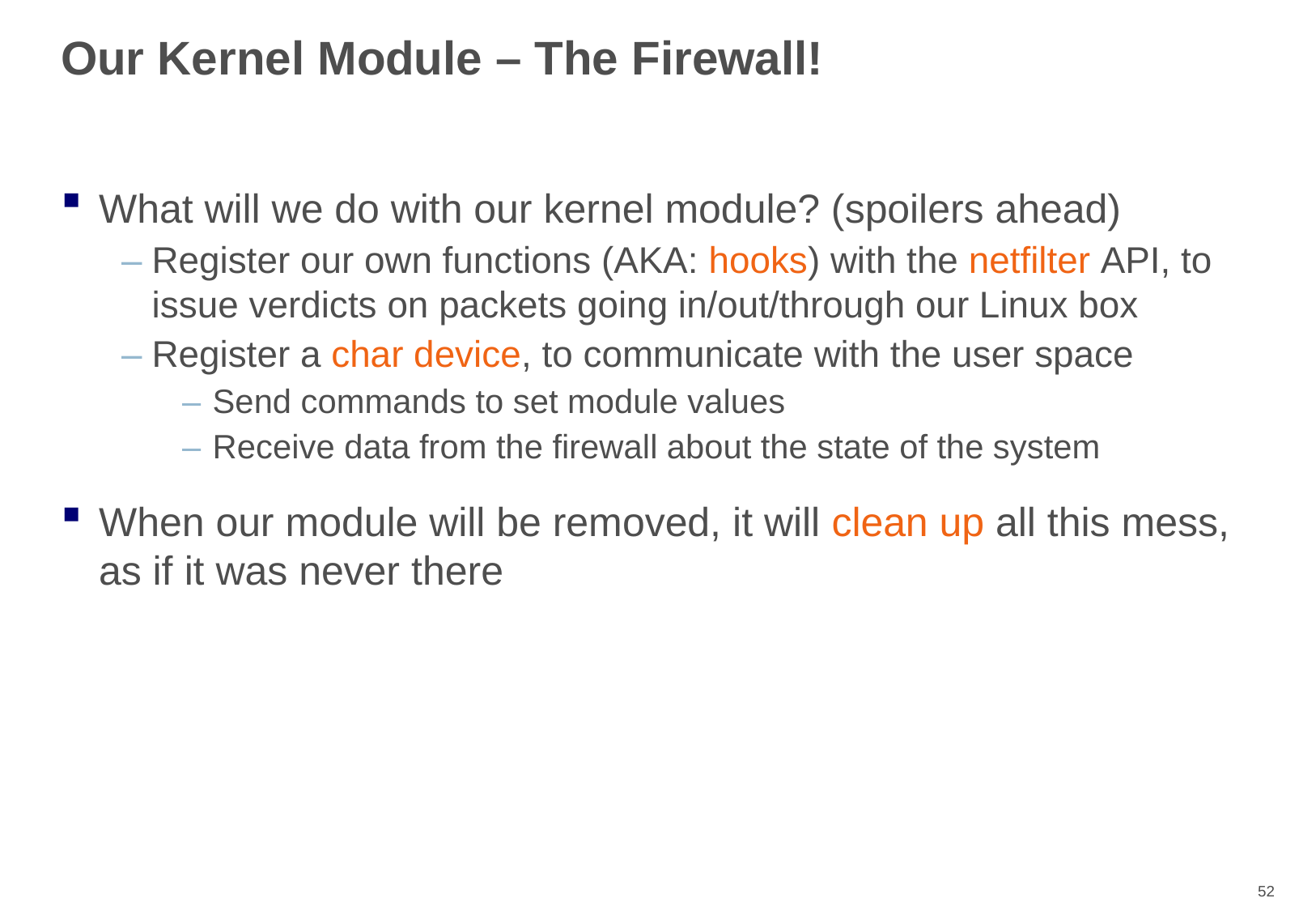

# Our Kernel Module – The Firewall!
What will we do with our kernel module? (spoilers ahead)
Register our own functions (AKA: hooks) with the netfilter API, to issue verdicts on packets going in/out/through our Linux box
Register a char device, to communicate with the user space
Send commands to set module values
Receive data from the firewall about the state of the system
When our module will be removed, it will clean up all this mess, as if it was never there